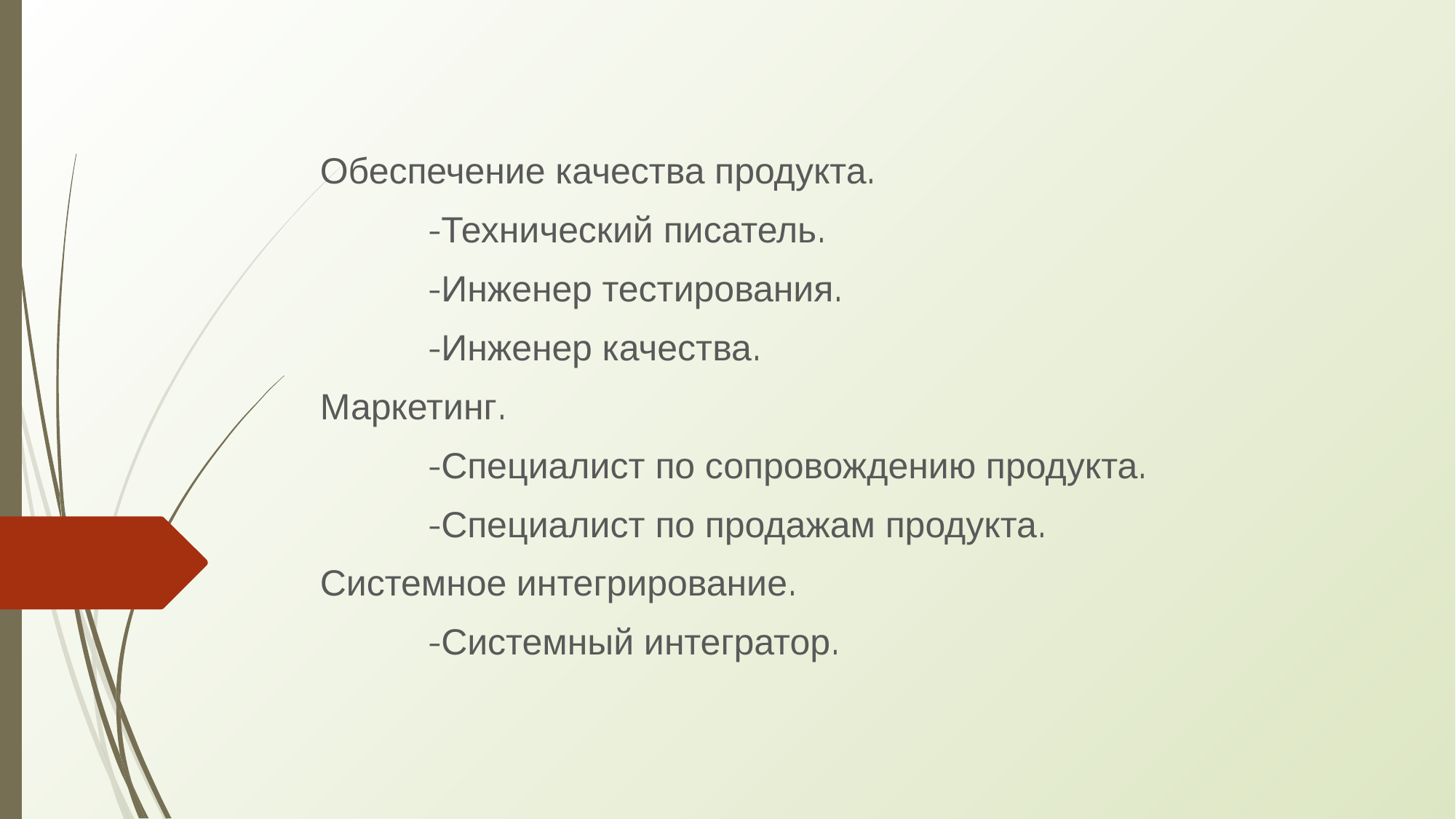

Обеспечение качества продукта.
	-Технический писатель.
	-Инженер тестирования.
	-Инженер качества.
Маркетинг.
	-Специалист по сопровождению продукта.
	-Специалист по продажам продукта.
Системное интегрирование.
	-Системный интегратор.